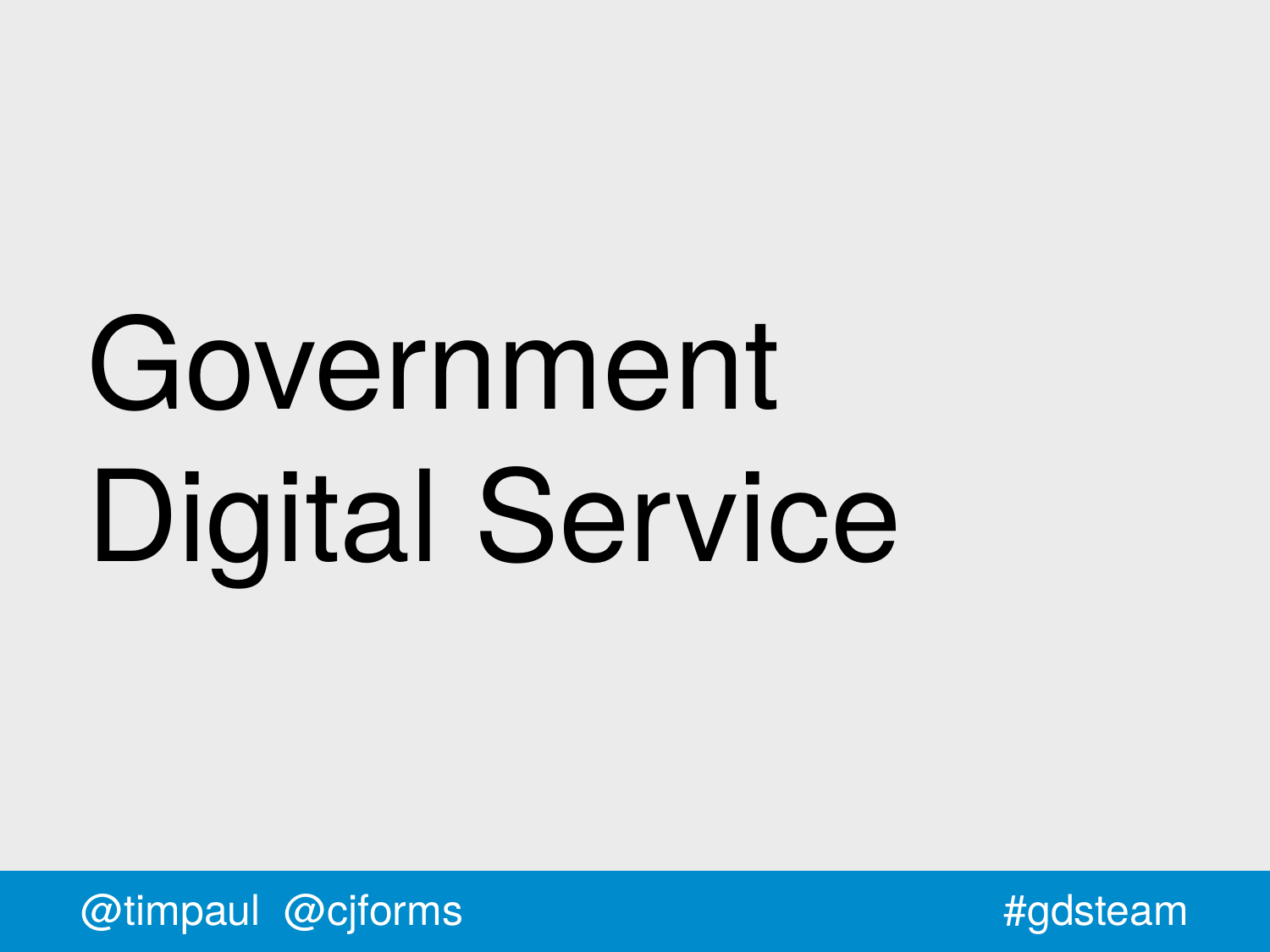

# Government Digital Service

@timpaul  @cjforms
#gdsteam